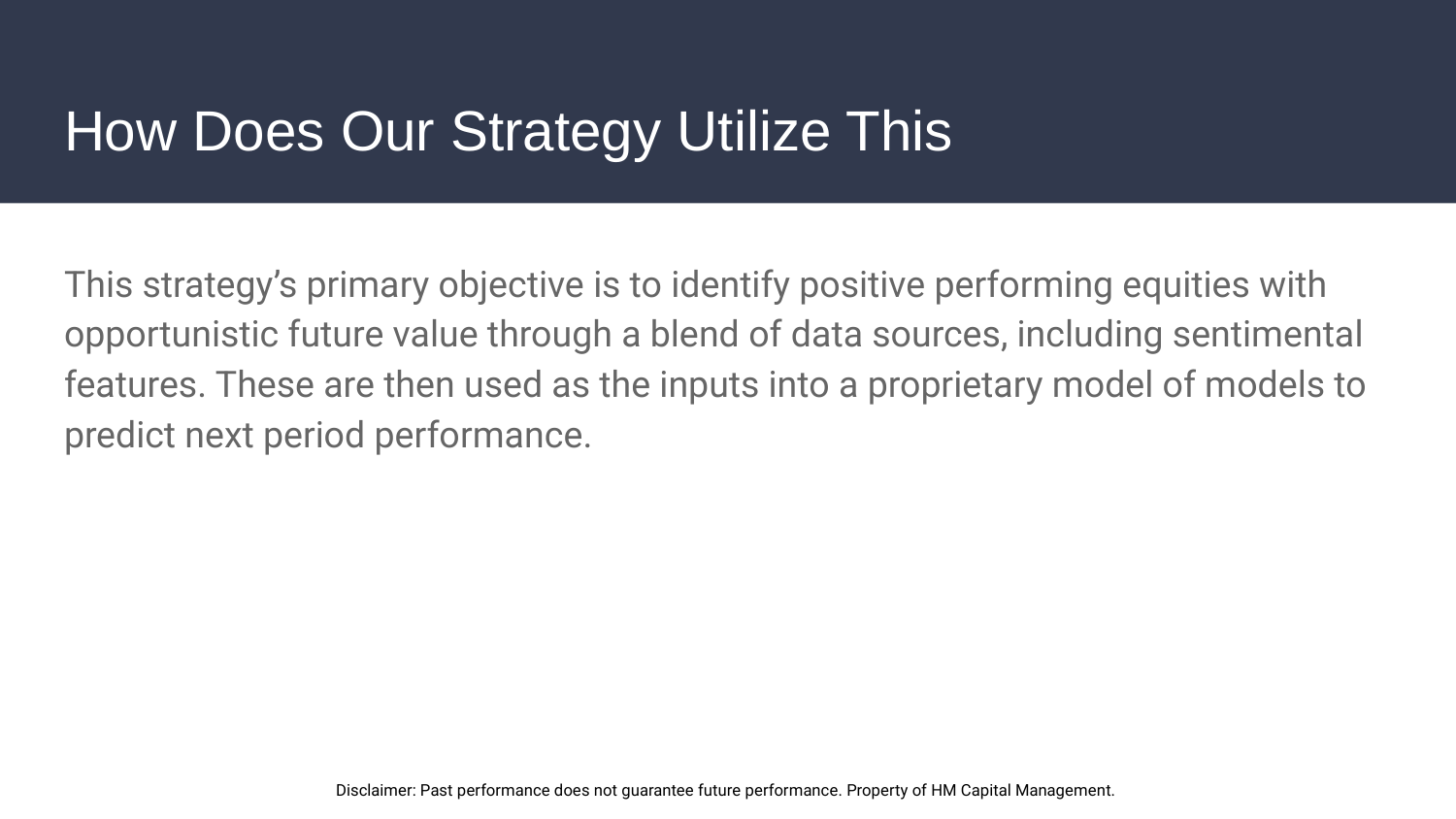

# How Does Our Strategy Utilize This
This strategy’s primary objective is to identify positive performing equities with opportunistic future value through a blend of data sources, including sentimental features. These are then used as the inputs into a proprietary model of models to predict next period performance.
Disclaimer: Past performance does not guarantee future performance. Property of HM Capital Management.